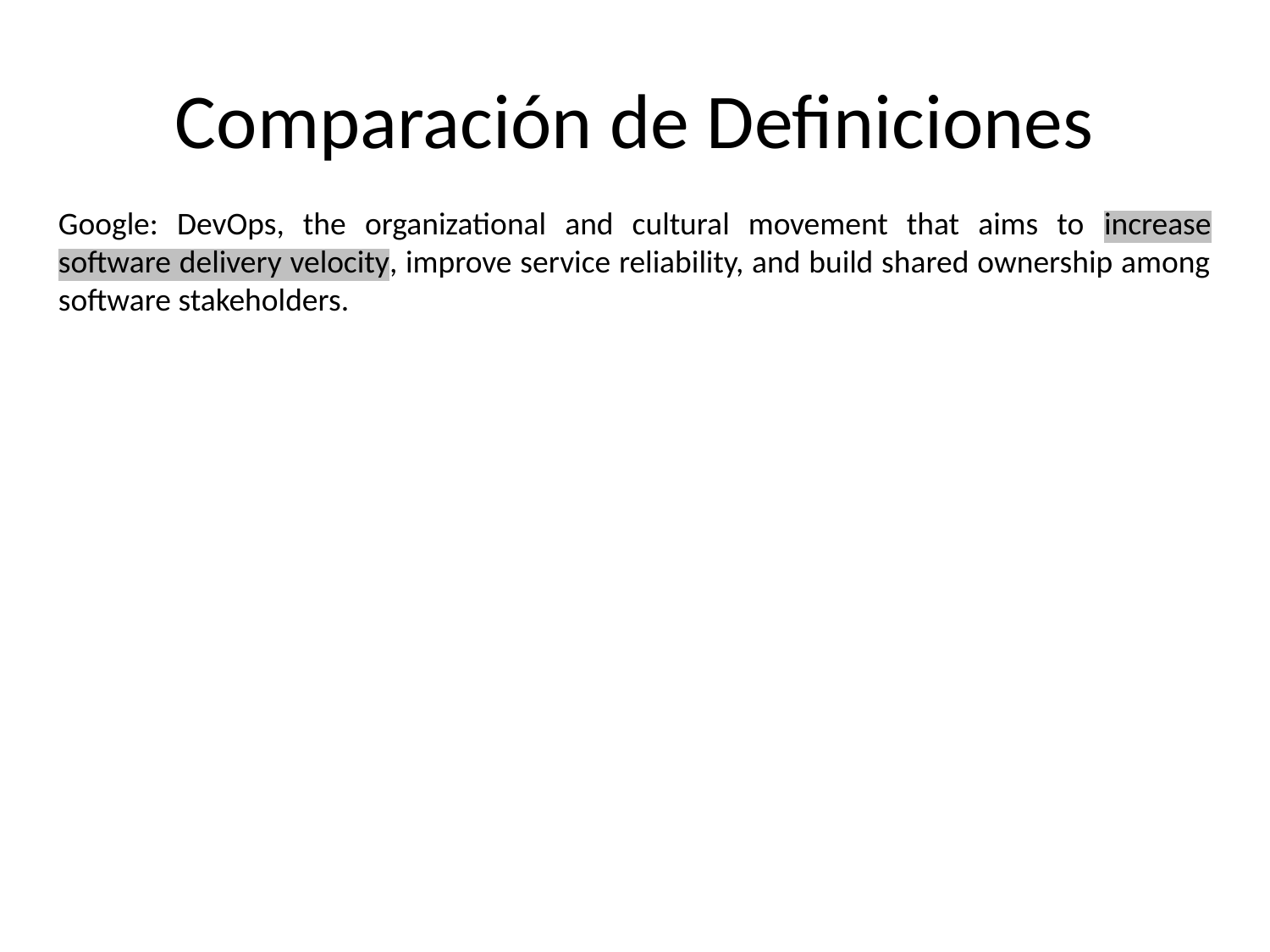

# Comparación de Definiciones
Google: DevOps, the organizational and cultural movement that aims to increase software delivery velocity, improve service reliability, and build shared ownership among software stakeholders.